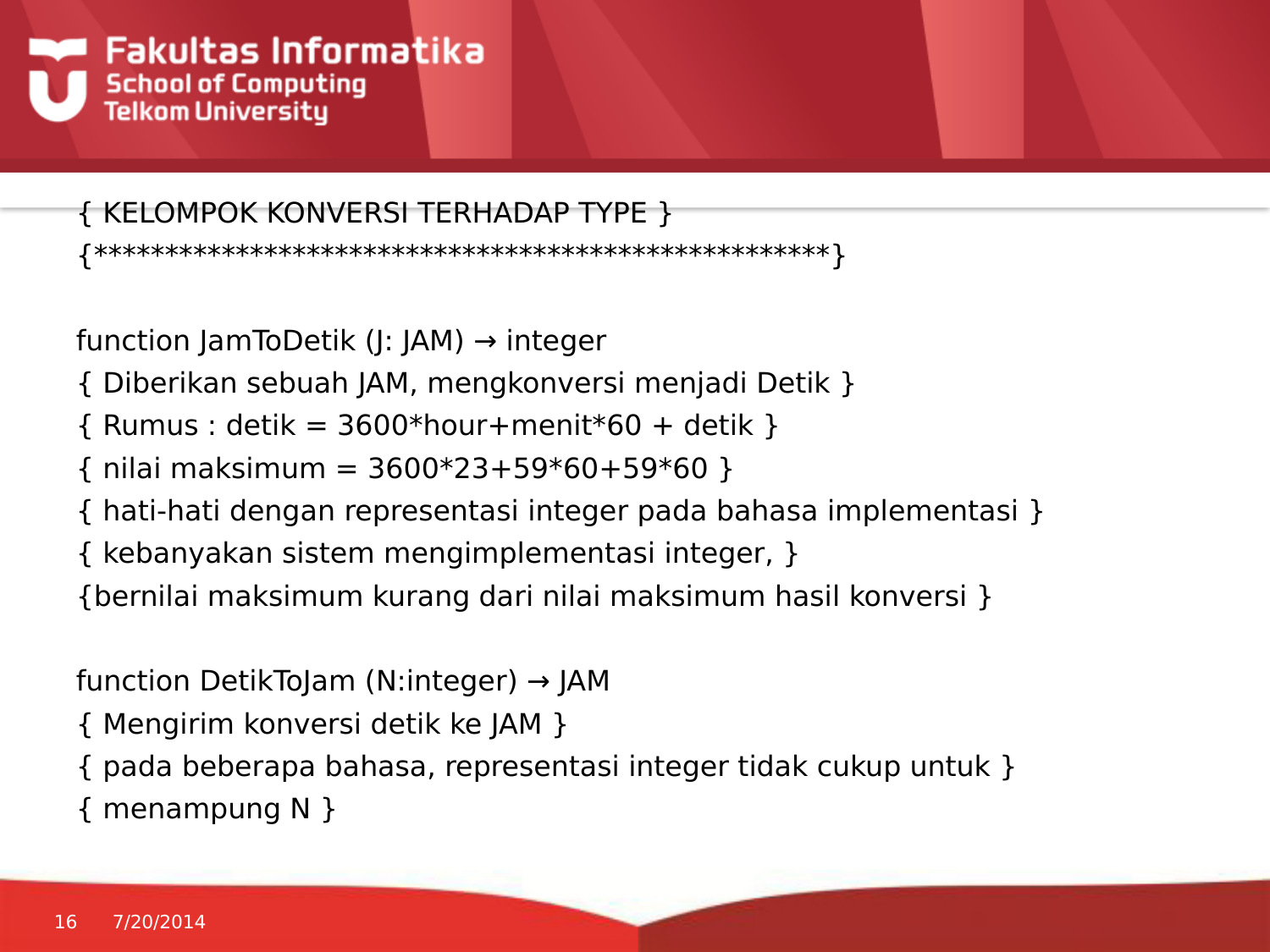

{ KELOMPOK KONVERSI TERHADAP TYPE }
{****************************************************}

function JamToDetik (J: JAM) → integer
{ Diberikan sebuah JAM, mengkonversi menjadi Detik }
{ Rumus : detik = 3600*hour+menit*60 + detik }
{ nilai maksimum = 3600*23+59*60+59*60 }
{ hati-hati dengan representasi integer pada bahasa implementasi }
{ kebanyakan sistem mengimplementasi integer, }
{bernilai maksimum kurang dari nilai maksimum hasil konversi }

function DetikToJam (N:integer) → JAM
{ Mengirim konversi detik ke JAM }
{ pada beberapa bahasa, representasi integer tidak cukup untuk }
{ menampung N }

16
7/20/2014